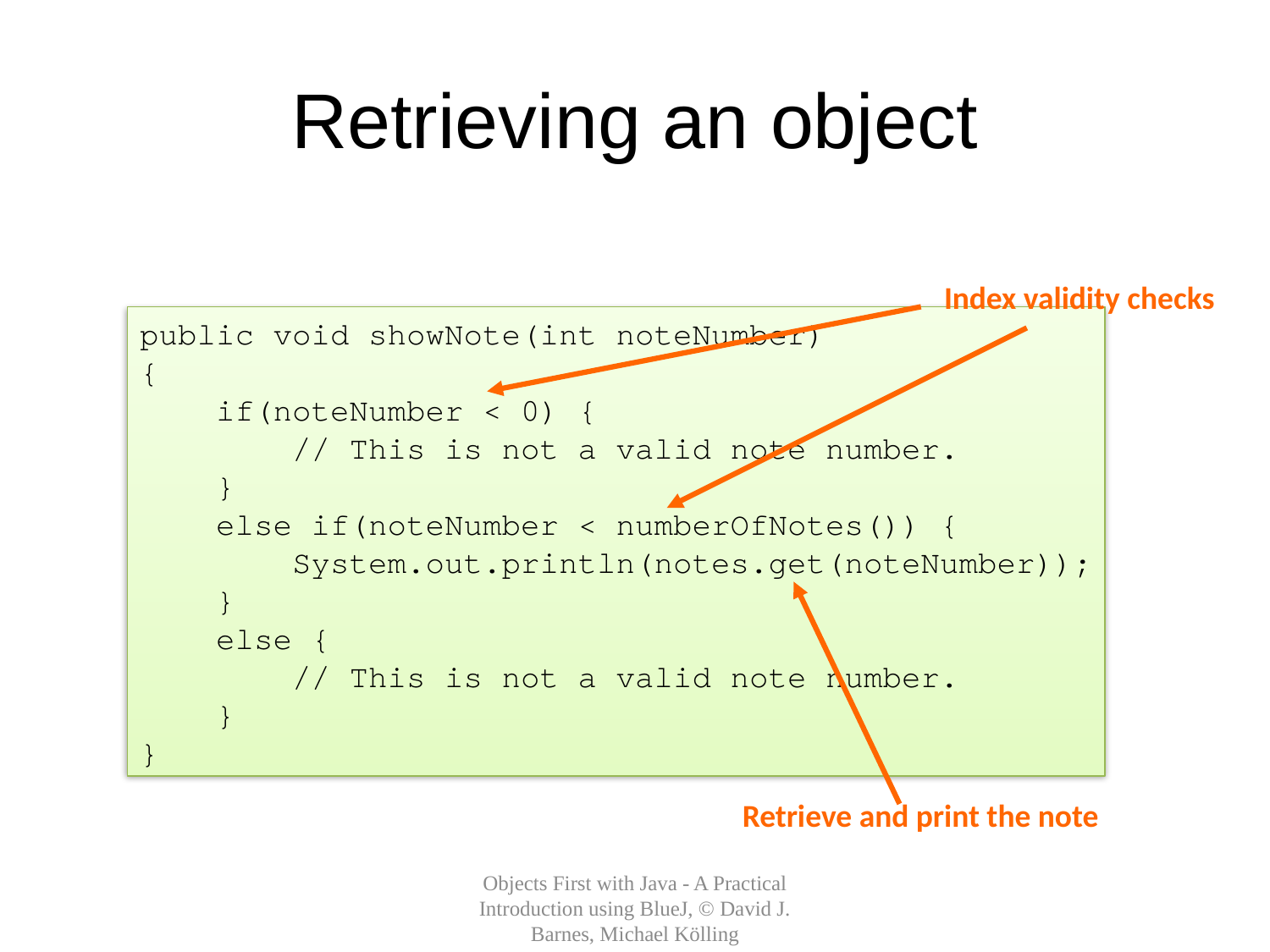

# Retrieving an object

Index validity checks
public void showNote(int noteNumber)
{
    if(noteNumber < 0) {
        // This is not a valid note number.
    }
    else if(noteNumber < numberOfNotes()) {
        System.out.println(notes.get(noteNumber));
    }
    else {
        // This is not a valid note number.
    }
}

Retrieve and print the note
Objects First with Java - A Practical Introduction using BlueJ, © David J. Barnes, Michael Kölling